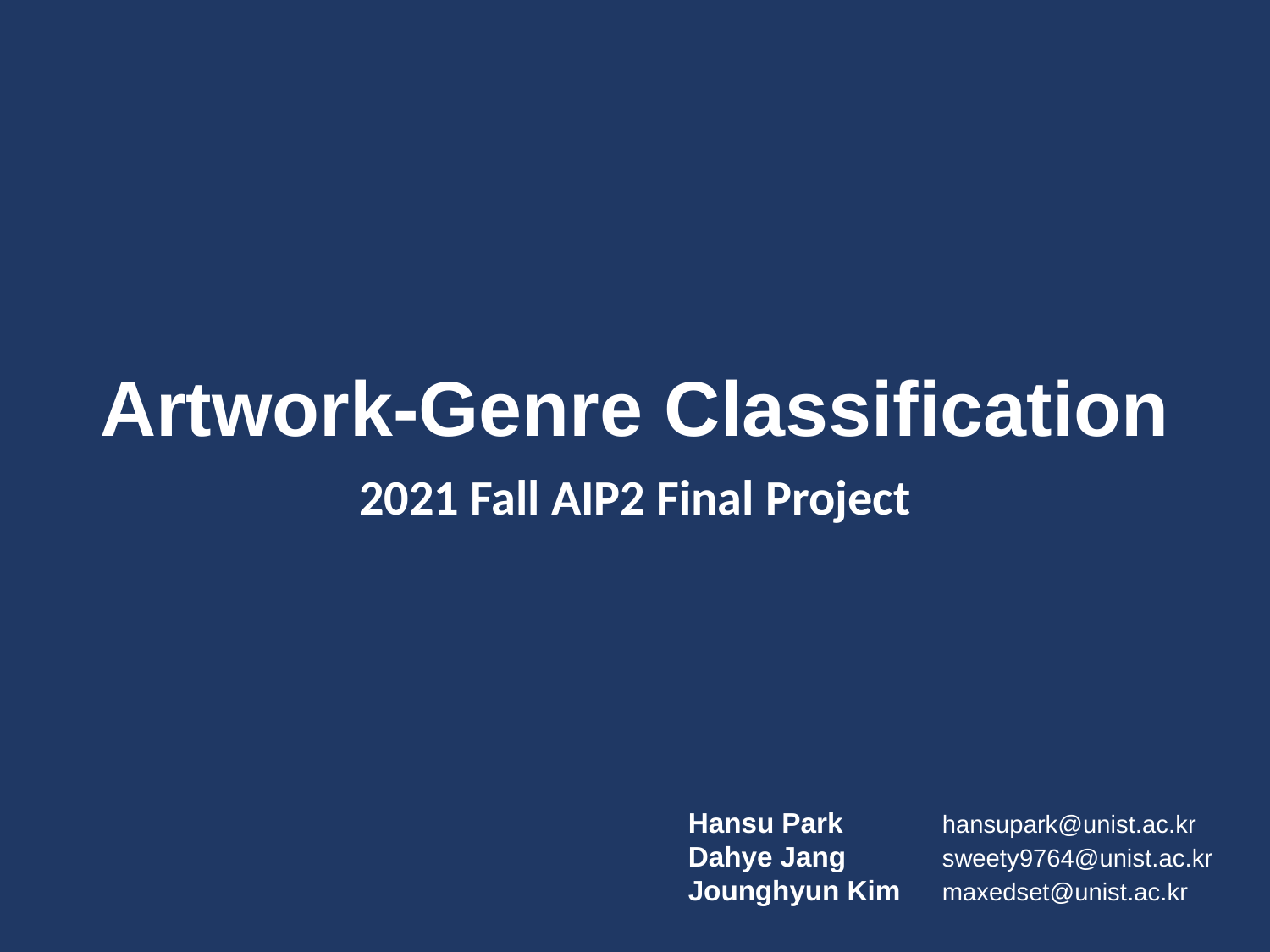

Artwork-Genre Classification
2021 Fall AIP2 Final Project
Hansu Park  	hansupark@unist.ac.kr
Dahye Jang  	sweety9764@unist.ac.kr
Jounghyun Kim  	maxedset@unist.ac.kr